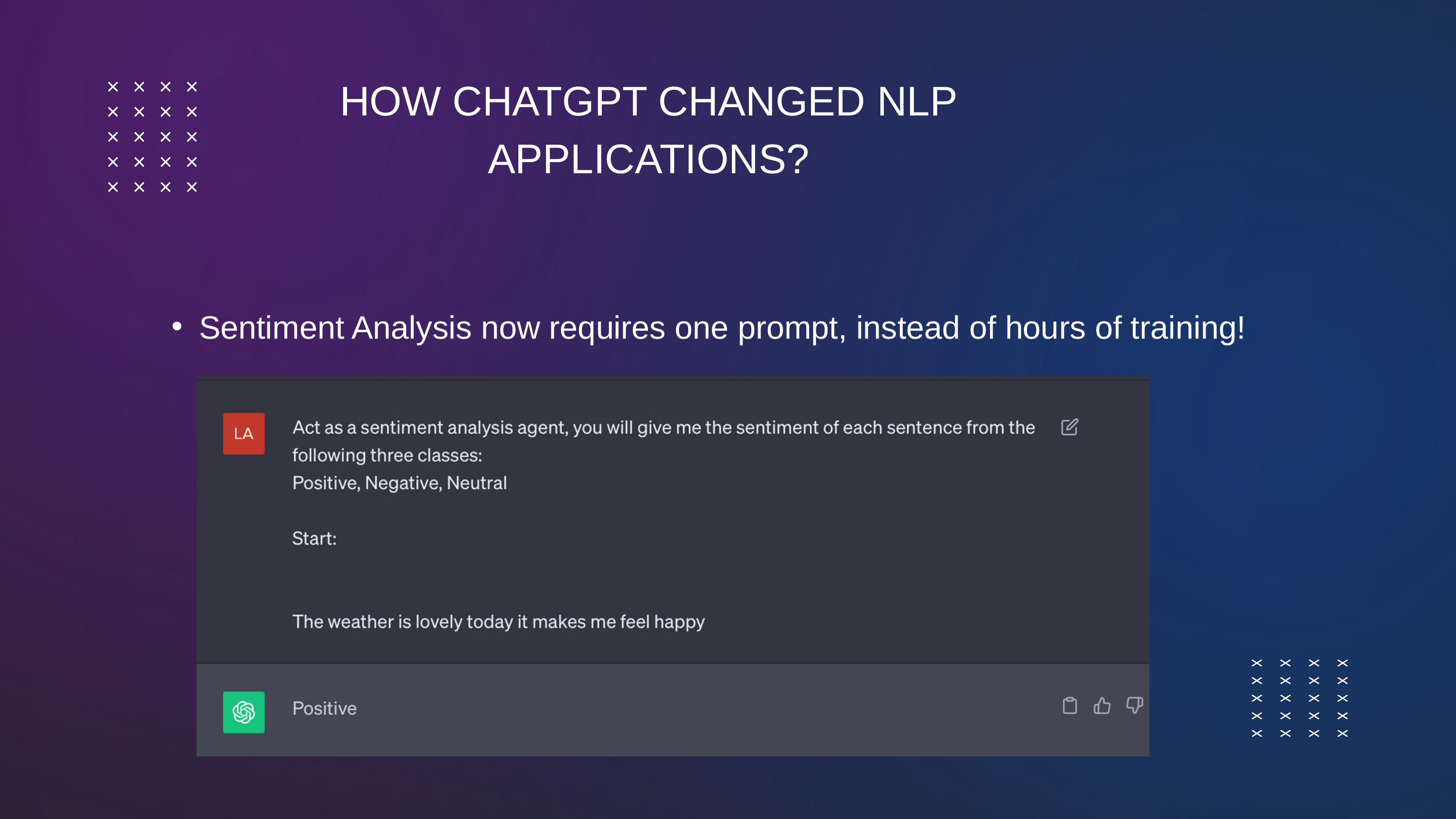

HOW CHATGPT CHANGED NLP APPLICATIONS?

Sentiment Analysis now requires one prompt, instead of hours of training!